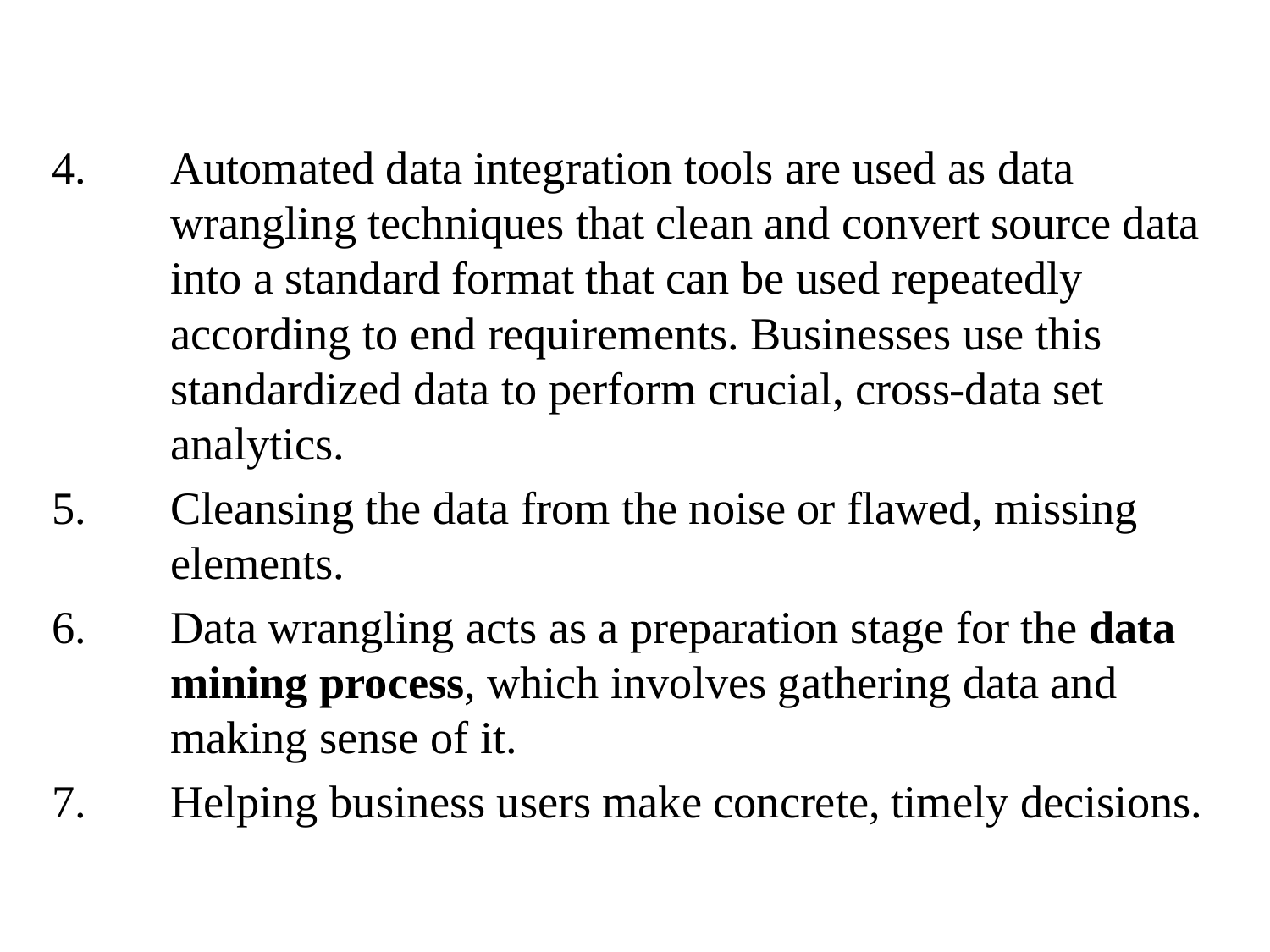

Automated data integration tools are used as data wrangling techniques that clean and convert source data into a standard format that can be used repeatedly according to end requirements. Businesses use this standardized data to perform crucial, cross-data set analytics.
Cleansing the data from the noise or flawed, missing elements.
Data wrangling acts as a preparation stage for the data mining process, which involves gathering data and making sense of it.
Helping business users make concrete, timely decisions.